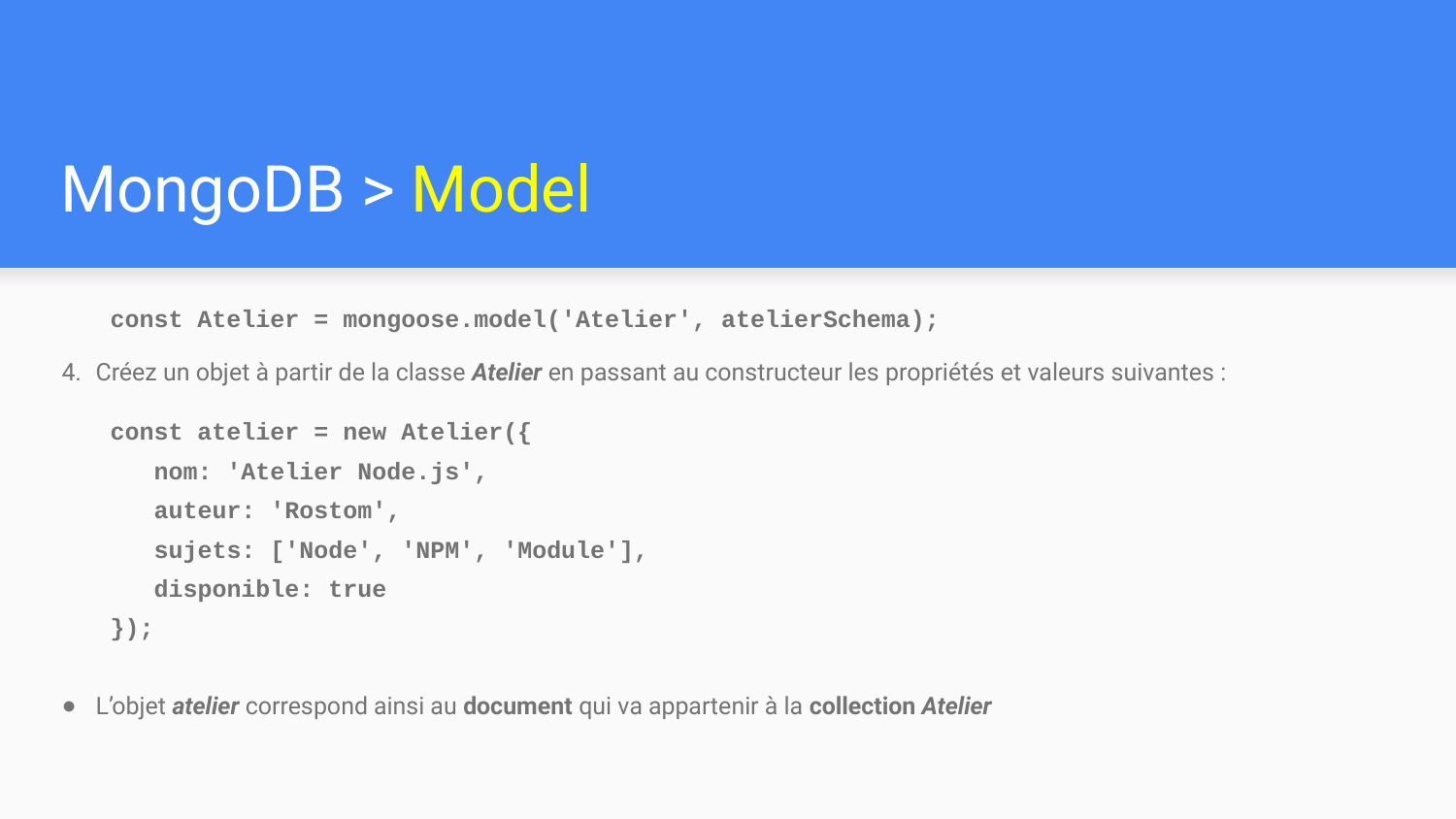

# MongoDB > Model
const Atelier = mongoose.model('Atelier', atelierSchema);
Créez un objet à partir de la classe Atelier en passant au constructeur les propriétés et valeurs suivantes :
const atelier = new Atelier({
   nom: 'Atelier Node.js',
   auteur: 'Rostom',
   sujets: ['Node', 'NPM', 'Module'],
   disponible: true
});

L’objet atelier correspond ainsi au document qui va appartenir à la collection Atelier